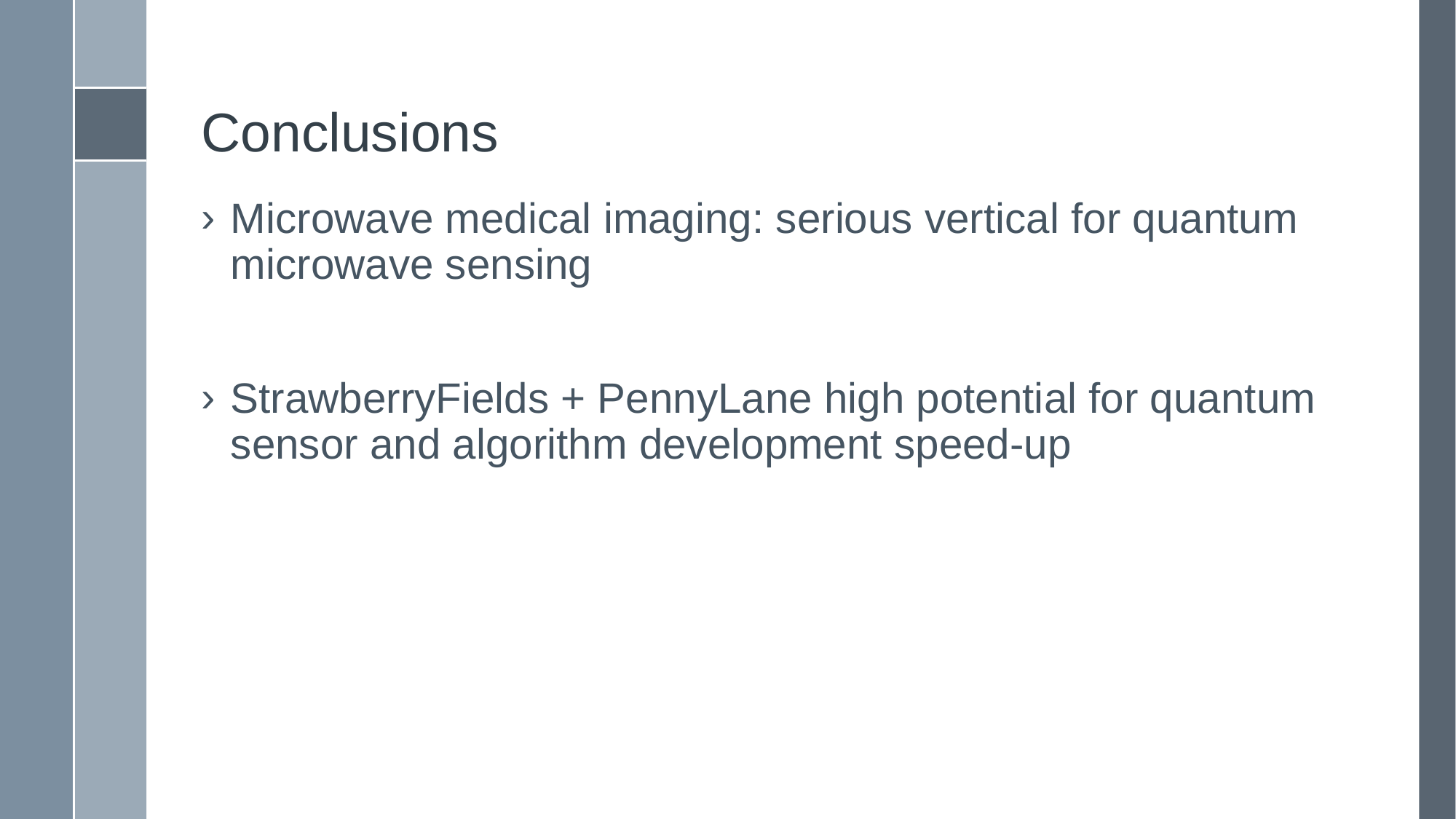

# Conclusions
Microwave medical imaging: serious vertical for quantum microwave sensing

StrawberryFields + PennyLane high potential for quantum sensor and algorithm development speed-up